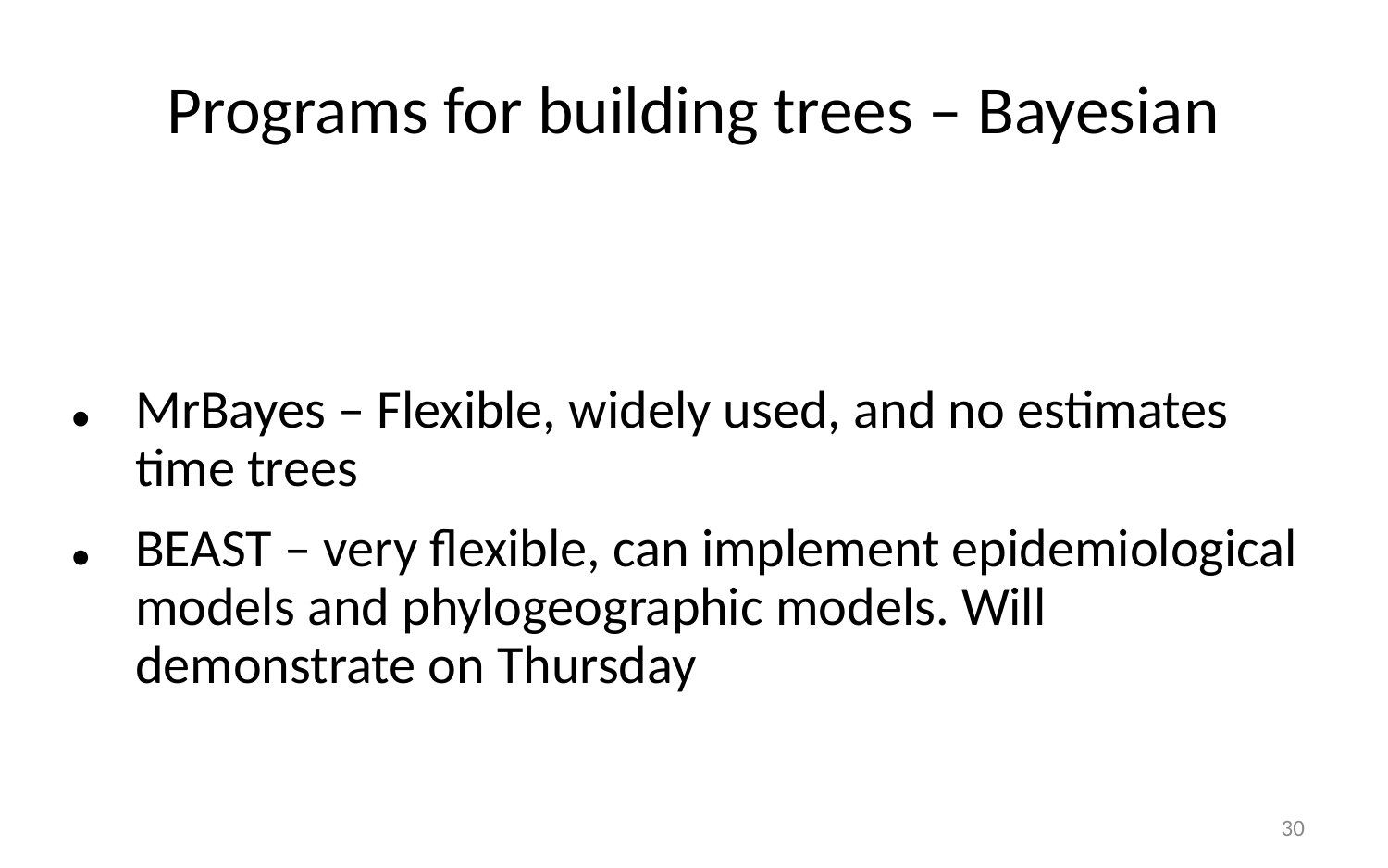

MrBayes – Flexible, widely used, and no estimates time trees
BEAST – very flexible, can implement epidemiological models and phylogeographic models. Will demonstrate on Thursday
# Programs for building trees – Bayesian
30